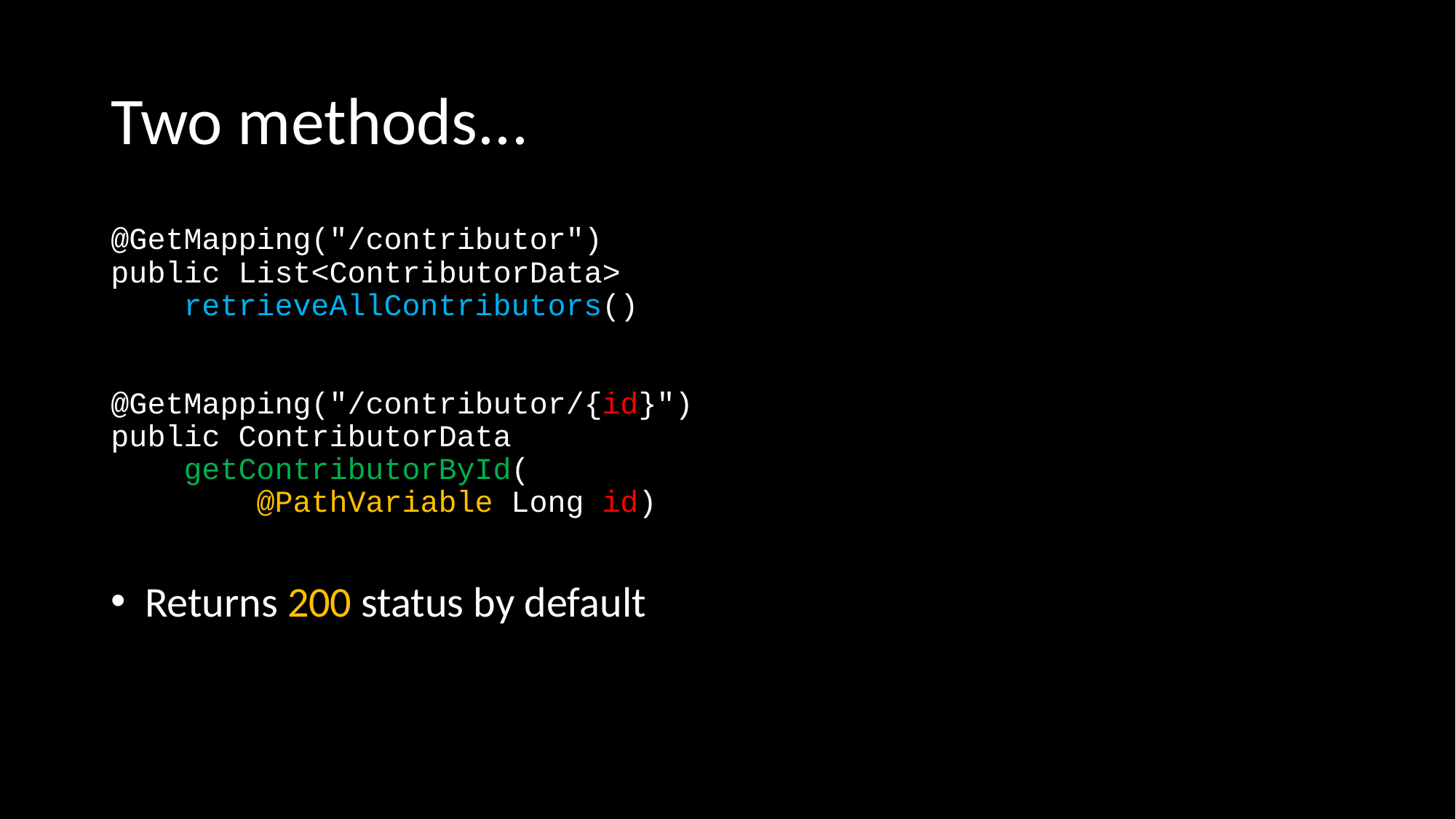

# Two methods...
@GetMapping("/contributor")
public List<ContributorData>
    retrieveAllContributors()

@GetMapping("/contributor/{id}")
public ContributorData
    getContributorById(
        @PathVariable Long id)
Returns 200 status by default